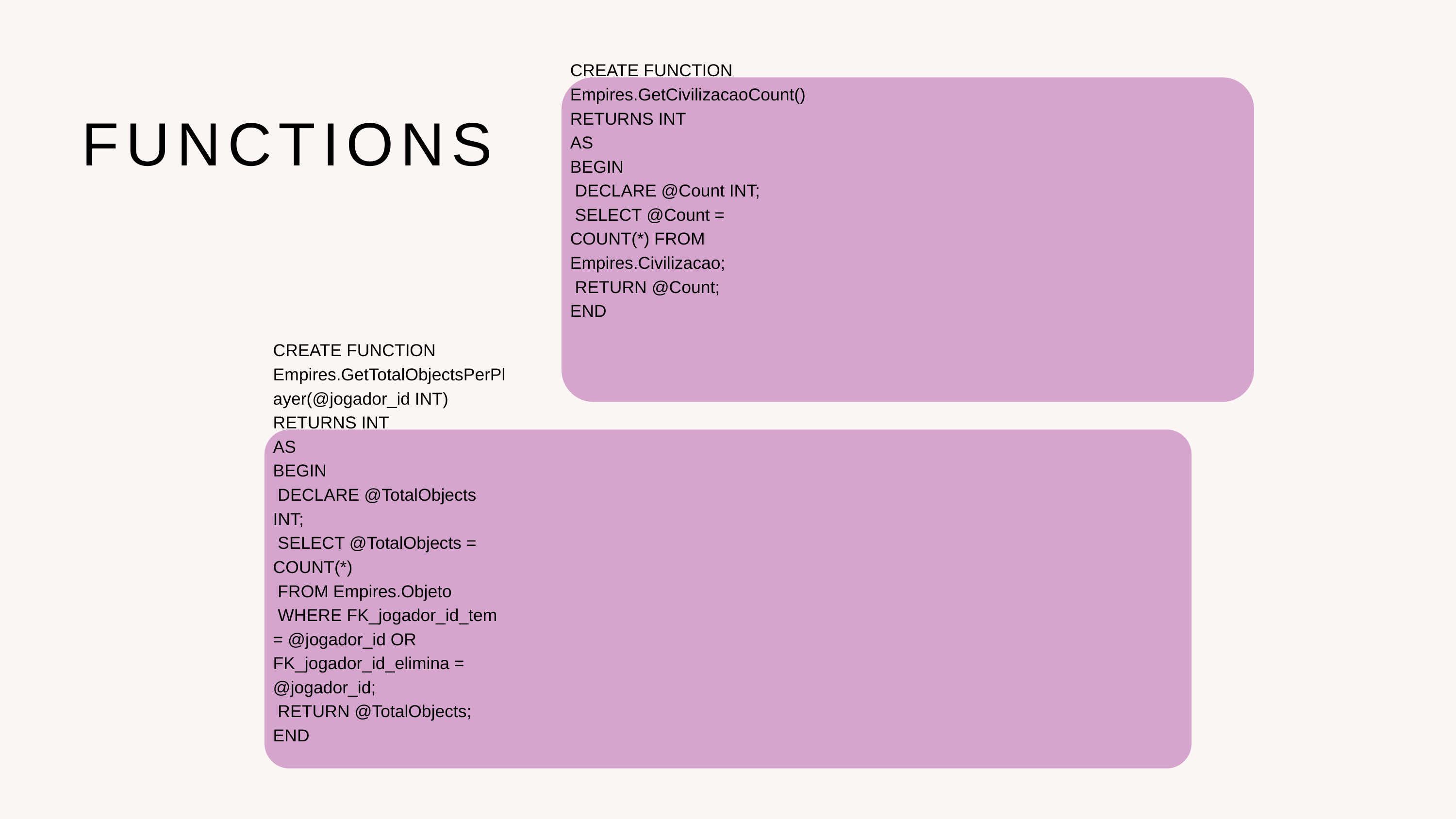

CREATE FUNCTION Empires.GetCivilizacaoCount()
RETURNS INT
AS
BEGIN
 DECLARE @Count INT;
 SELECT @Count = COUNT(*) FROM Empires.Civilizacao;
 RETURN @Count;
END

FUNCTIONS

CREATE FUNCTION Empires.GetTotalObjectsPerPlayer(@jogador_id INT)
RETURNS INT
AS
BEGIN
 DECLARE @TotalObjects INT;
 SELECT @TotalObjects = COUNT(*)
 FROM Empires.Objeto
 WHERE FK_jogador_id_tem = @jogador_id OR FK_jogador_id_elimina = @jogador_id;
 RETURN @TotalObjects;
END